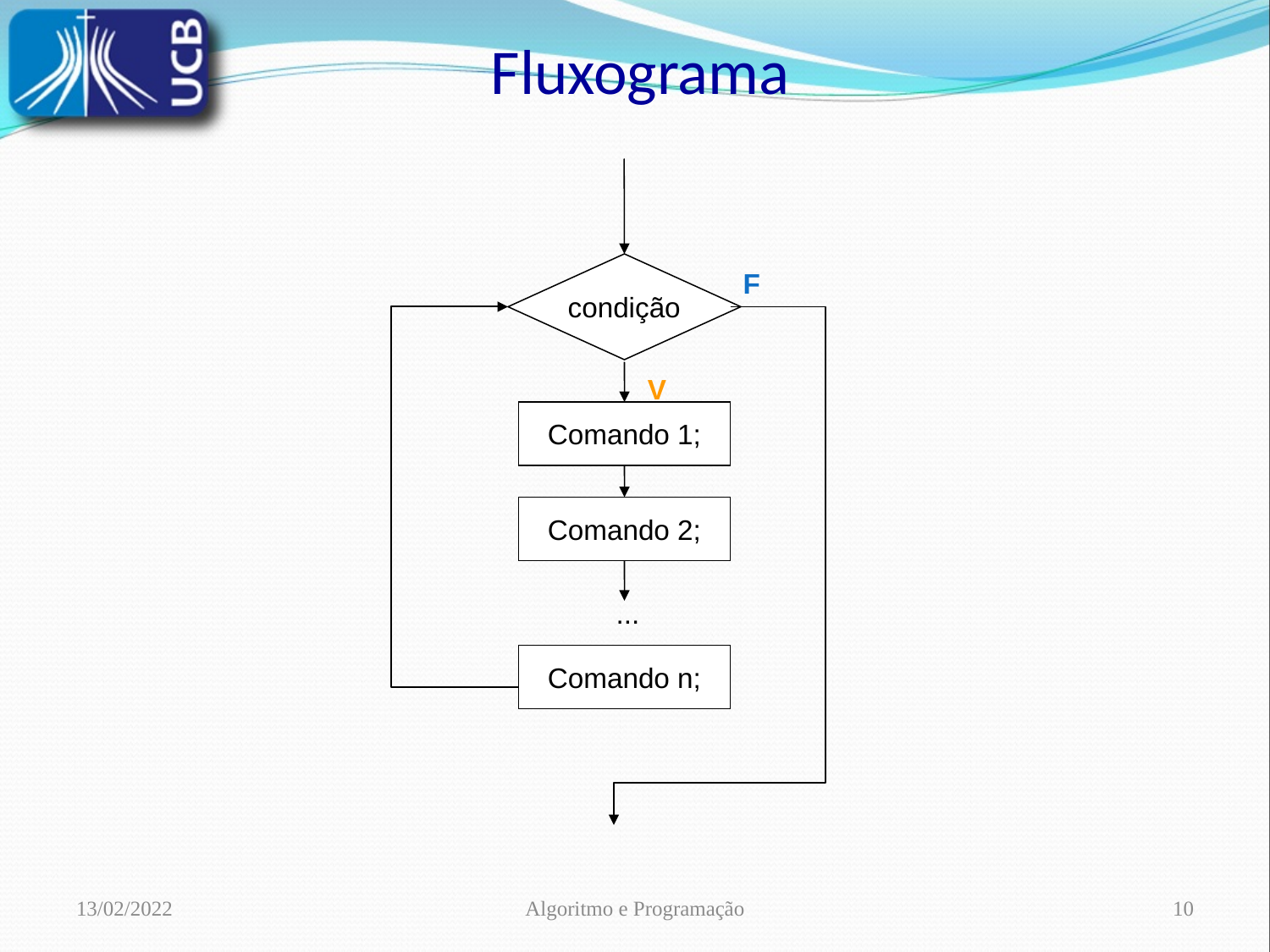

# Fluxograma

condição
F

V
Comando 1;

Comando 2;

...
Comando n;
13/02/2022
Algoritmo e Programação
10